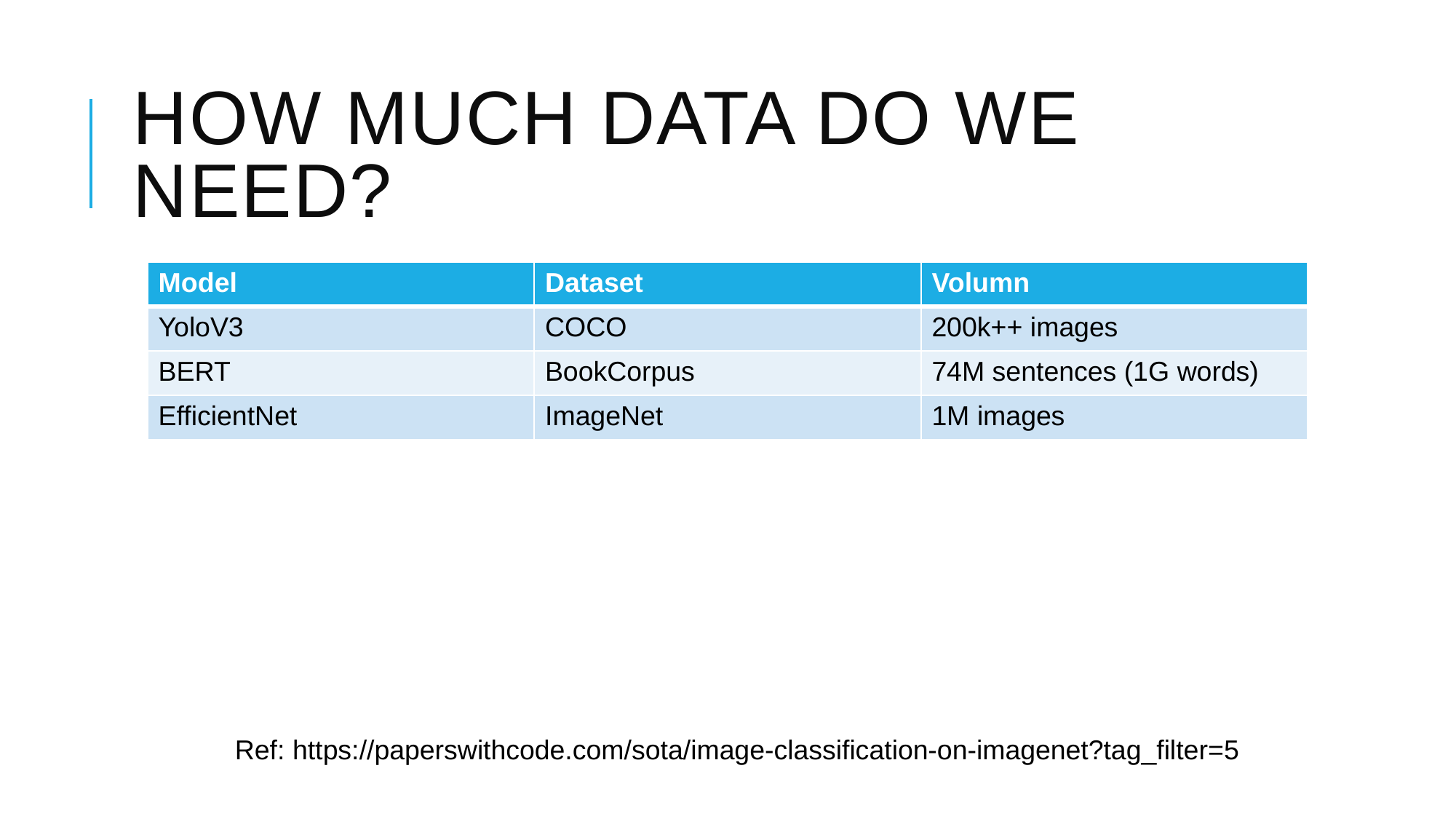

# How much data do we need?
| Model | Dataset | Volumn |
| --- | --- | --- |
| YoloV3 | COCO | 200k++ images |
| BERT | BookCorpus | 74M sentences (1G words) |
| EfficientNet | ImageNet | 1M images |
Ref: https://paperswithcode.com/sota/image-classification-on-imagenet?tag_filter=5